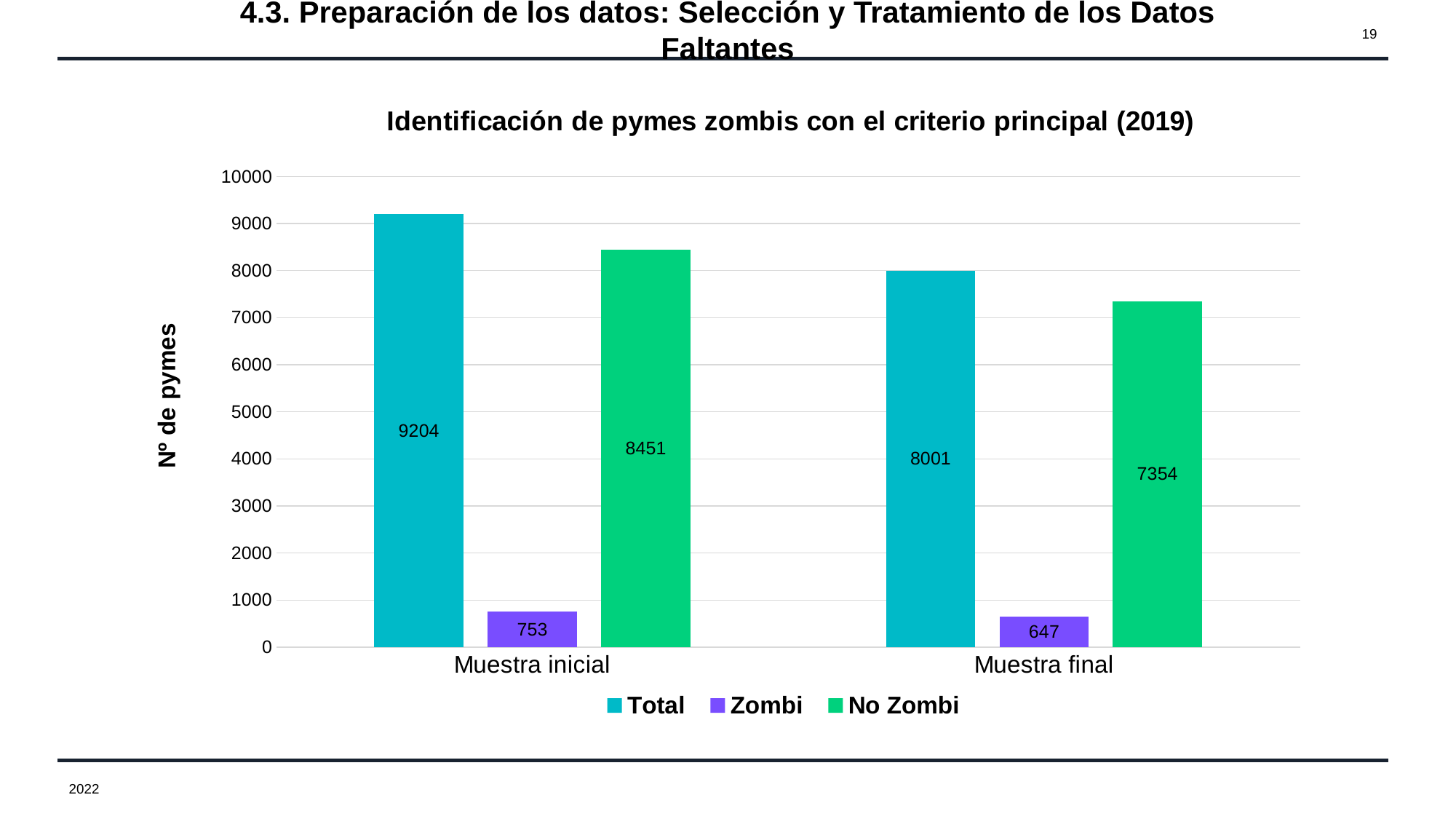

4.3. Preparación de los datos: Selección y Tratamiento de los Datos Faltantes
19

### Chart: Identificación de pymes zombis con el criterio principal (2019)

| Category | Total | Zombi | No Zombi |
|---|---|---|---|
| Muestra inicial | 9204.0 | 753.0 | 8451.0 |
| Muestra final | 8001.0 | 647.0 | 7354.0 |
2022